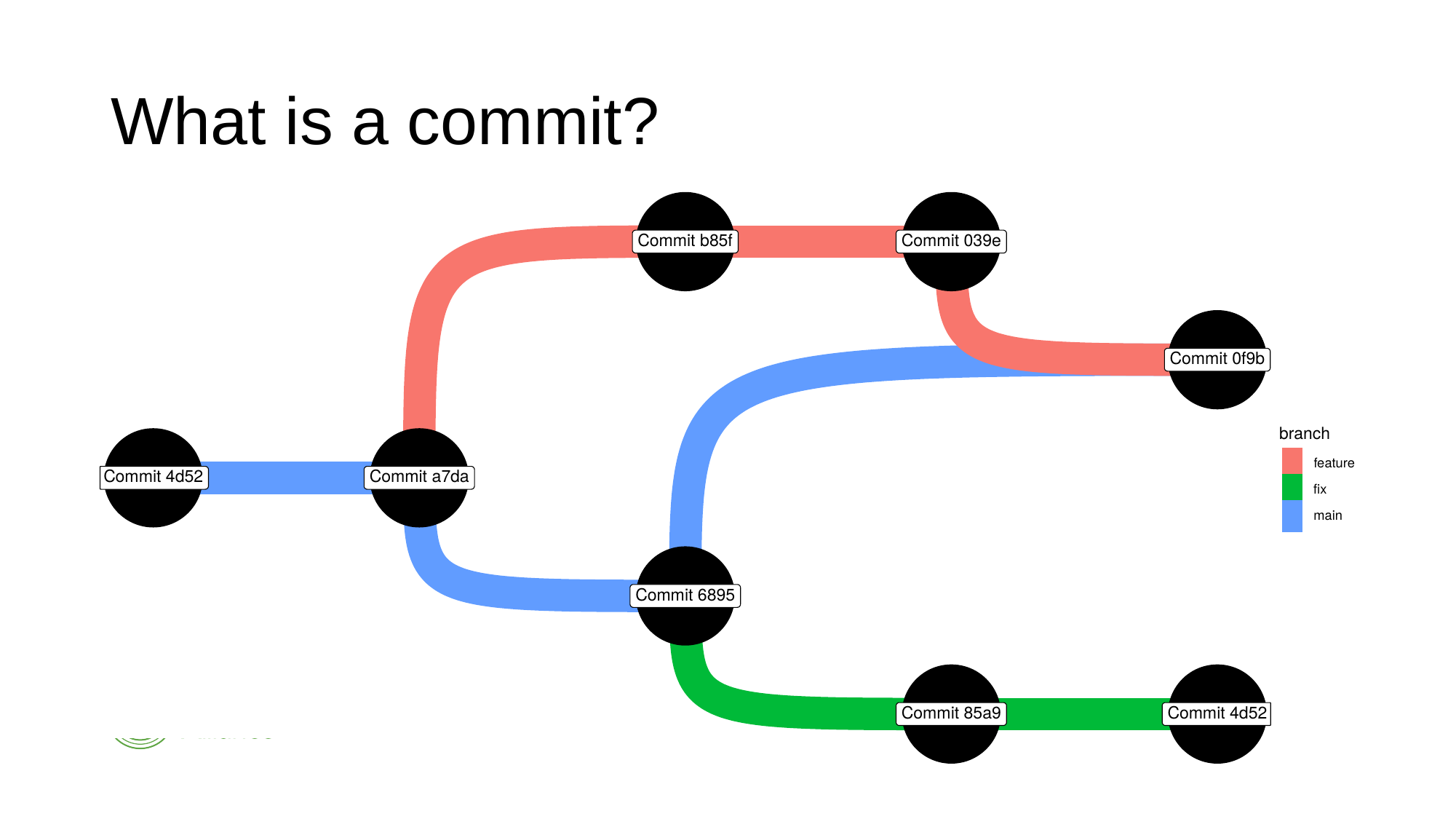

# What is a commit?
## Using `sugiyama` as default layout

Commit b85f
Commit 039e

Commit 0f9b

branch

feature

Commit 4d52
Commit a7da

fix

main

Commit 6895

Commit 85a9
Commit 4d52